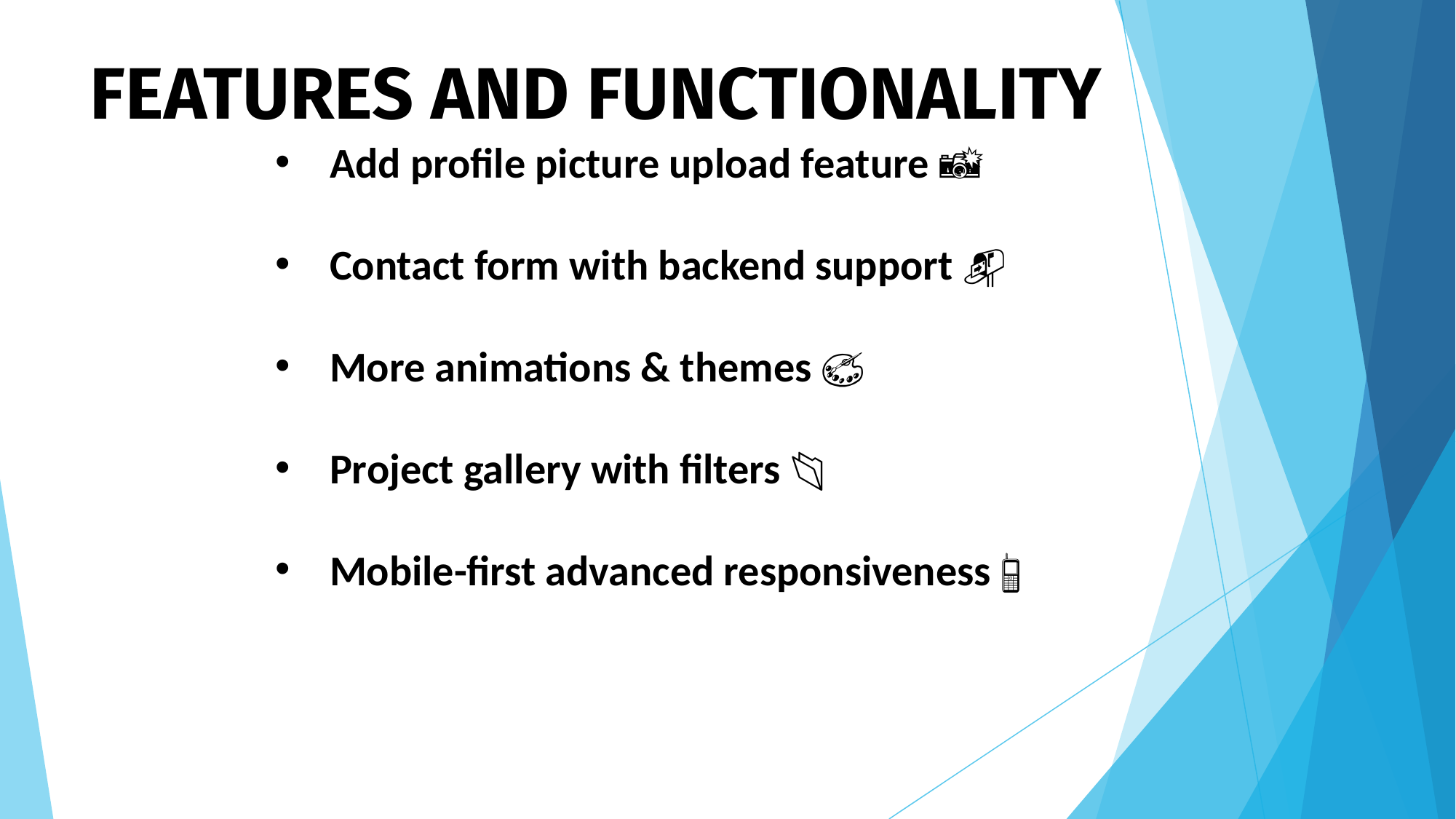

# FEATURES AND FUNCTIONALITY
Add profile picture upload feature 📸

Contact form with backend support 📬

More animations & themes 🎨

Project gallery with filters 📂

Mobile-first advanced responsiveness 📱